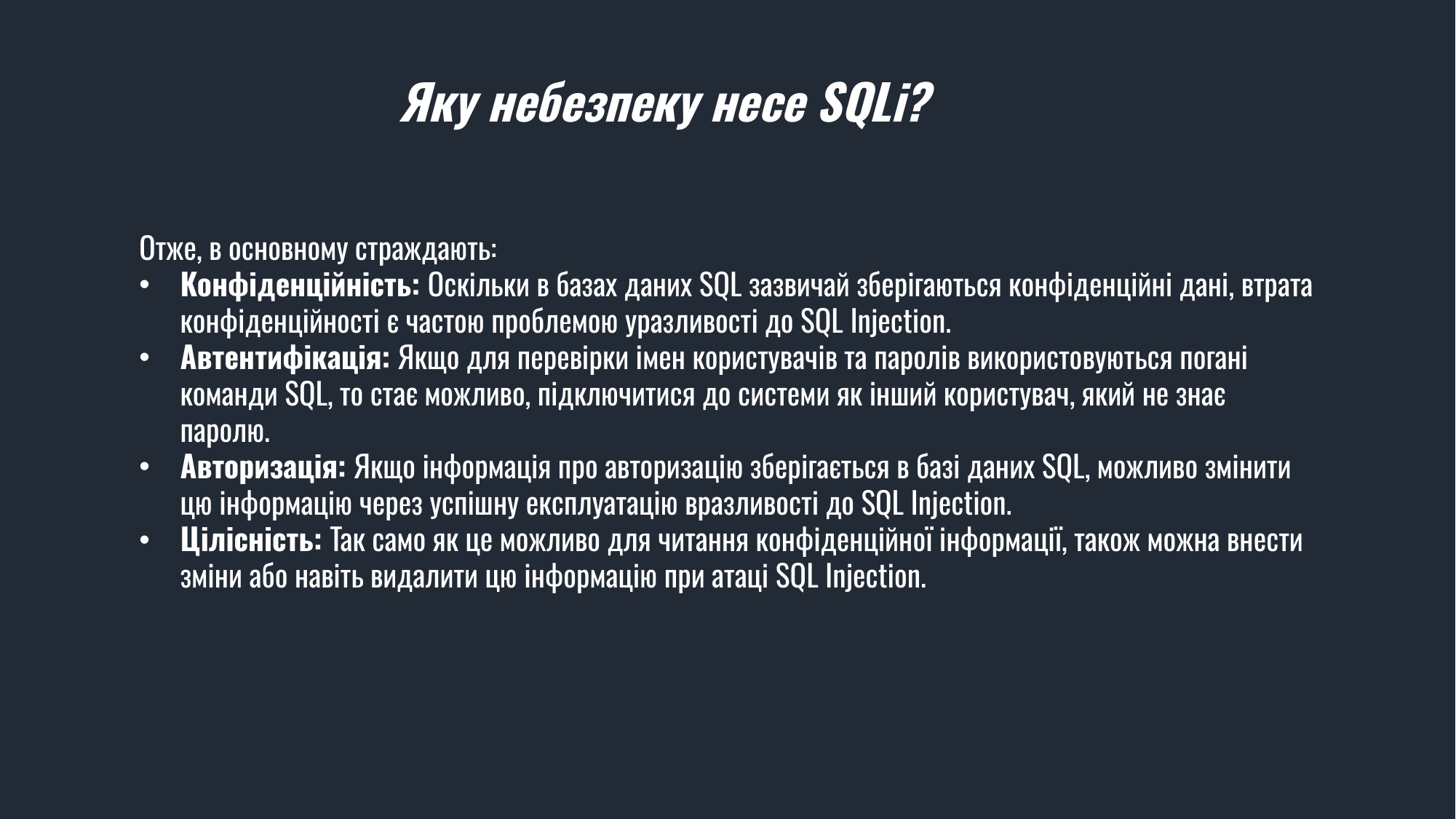

Яку небезпеку несе SQLі?
Отже, в основному страждають:
Конфіденційність: Оскільки в базах даних SQL зазвичай зберігаються конфіденційні дані, втрата конфіденційності є частою проблемою уразливості до SQL Injection.
Автентифікація: Якщо для перевірки імен користувачів та паролів використовуються погані команди SQL, то стає можливо, підключитися до системи як інший користувач, який не знає паролю.
Авторизація: Якщо інформація про авторизацію зберігається в базі даних SQL, можливо змінити цю інформацію через успішну експлуатацію вразливості до SQL Injection.
Цілісність: Так само як це можливо для читання конфіденційної інформації, також можна внести зміни або навіть видалити цю інформацію при атаці SQL Injection.